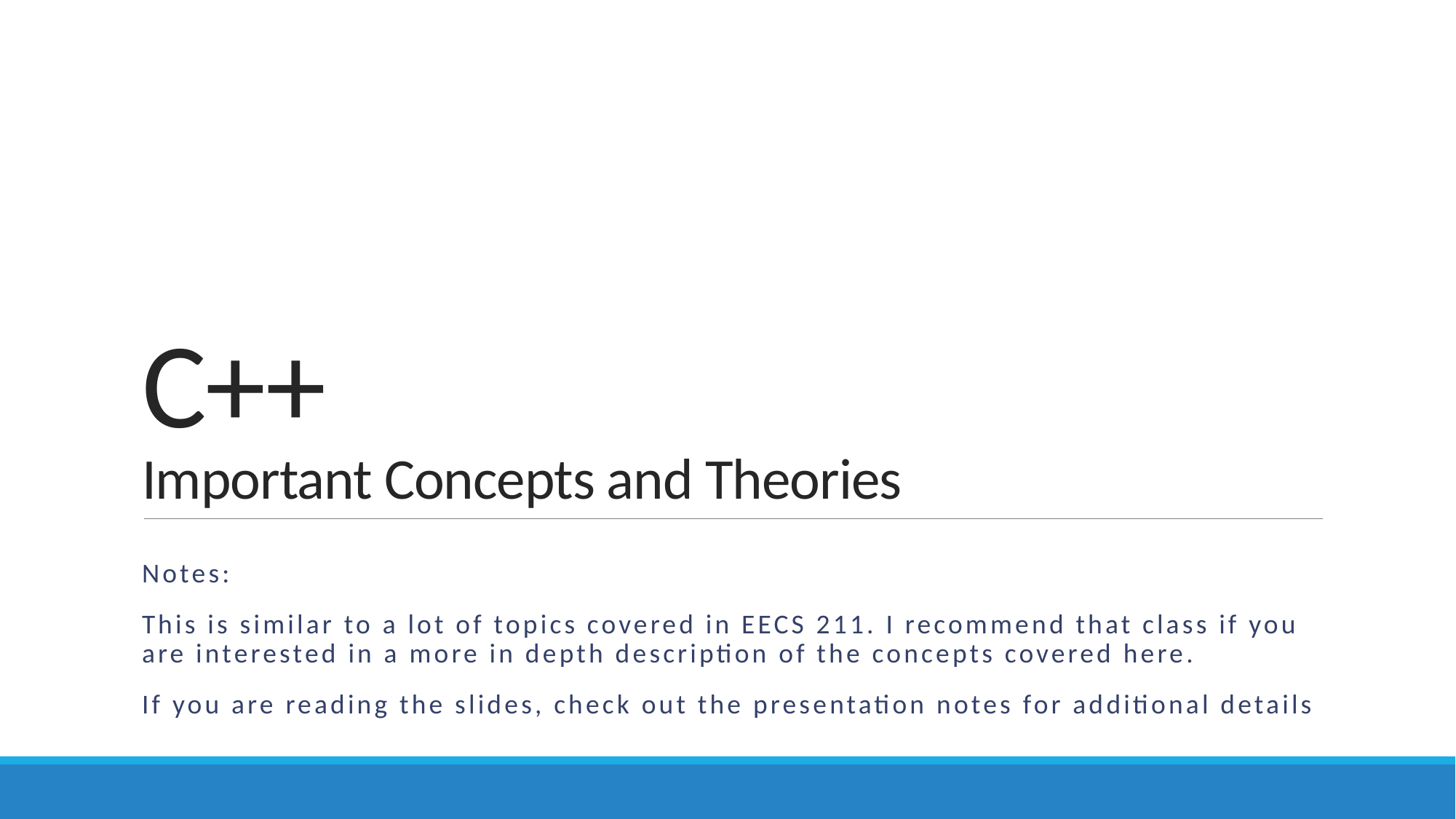

# C++ Important Concepts and Theories
Notes:
This is similar to a lot of topics covered in EECS 211. I recommend that class if you are interested in a more in depth description of the concepts covered here.
If you are reading the slides, check out the presentation notes for additional details